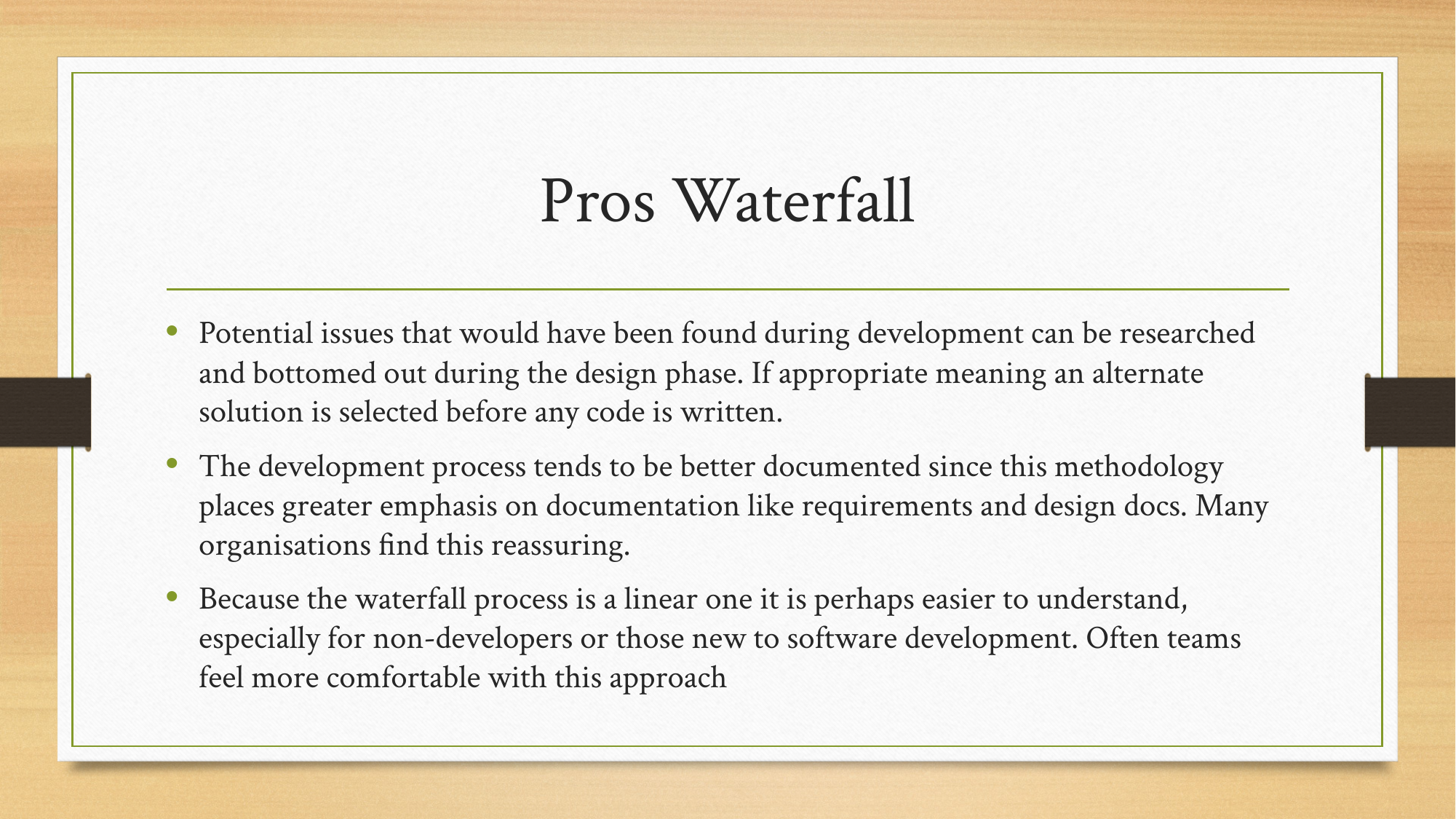

# Pros Waterfall
Potential issues that would have been found during development can be researched and bottomed out during the design phase. If appropriate meaning an alternate solution is selected before any code is written.
The development process tends to be better documented since this methodology places greater emphasis on documentation like requirements and design docs. Many organisations find this reassuring.
Because the waterfall process is a linear one it is perhaps easier to understand, especially for non-developers or those new to software development. Often teams feel more comfortable with this approach